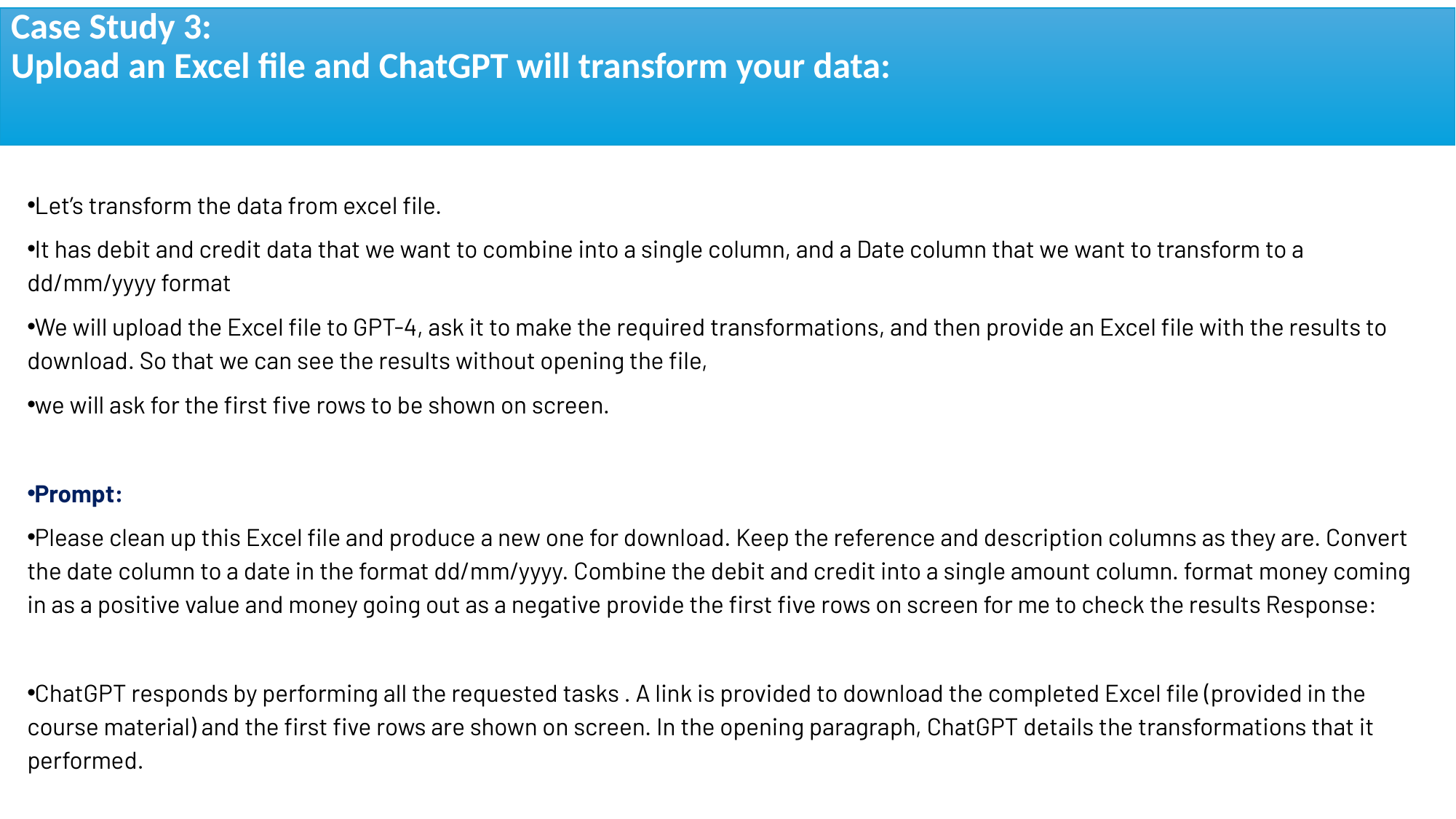

# Case Study 3: Upload an Excel file and ChatGPT will transform your data:
Let’s transform the data from excel file.
It has debit and credit data that we want to combine into a single column, and a Date column that we want to transform to a dd/mm/yyyy format
We will upload the Excel file to GPT-4, ask it to make the required transformations, and then provide an Excel file with the results to download. So that we can see the results without opening the file,
we will ask for the first five rows to be shown on screen.

Prompt:
Please clean up this Excel file and produce a new one for download. Keep the reference and description columns as they are. Convert the date column to a date in the format dd/mm/yyyy. Combine the debit and credit into a single amount column. format money coming in as a positive value and money going out as a negative provide the first five rows on screen for me to check the results Response:

ChatGPT responds by performing all the requested tasks . A link is provided to download the completed Excel file (provided in the course material) and the first five rows are shown on screen. In the opening paragraph, ChatGPT details the transformations that it performed.